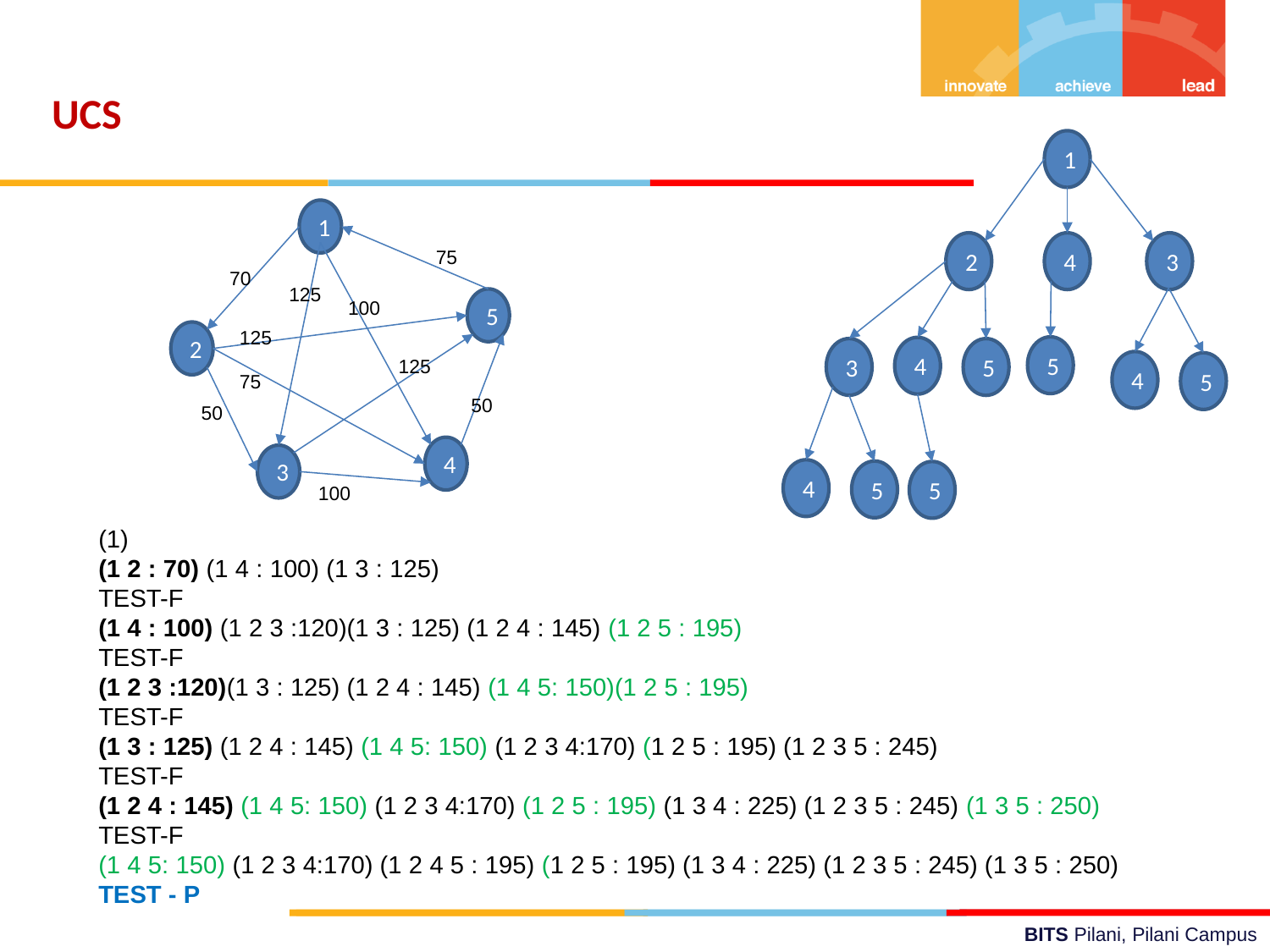

UCS
1
2
4
3
5
4
3
5
4
5
4
5
5
1
75
70
125
5
100
125
2
125
75
50
50
4
3
100
(1)
(1 2 : 70) (1 4 : 100) (1 3 : 125)
TEST-F
(1 4 : 100) (1 2 3 :120)(1 3 : 125) (1 2 4 : 145) (1 2 5 : 195)
TEST-F
(1 2 3 :120)(1 3 : 125) (1 2 4 : 145) (1 4 5: 150)(1 2 5 : 195)
TEST-F
(1 3 : 125) (1 2 4 : 145) (1 4 5: 150) (1 2 3 4:170) (1 2 5 : 195) (1 2 3 5 : 245)
TEST-F
(1 2 4 : 145) (1 4 5: 150) (1 2 3 4:170) (1 2 5 : 195) (1 3 4 : 225) (1 2 3 5 : 245) (1 3 5 : 250)
TEST-F
(1 4 5: 150) (1 2 3 4:170) (1 2 4 5 : 195) (1 2 5 : 195) (1 3 4 : 225) (1 2 3 5 : 245) (1 3 5 : 250)
TEST - P